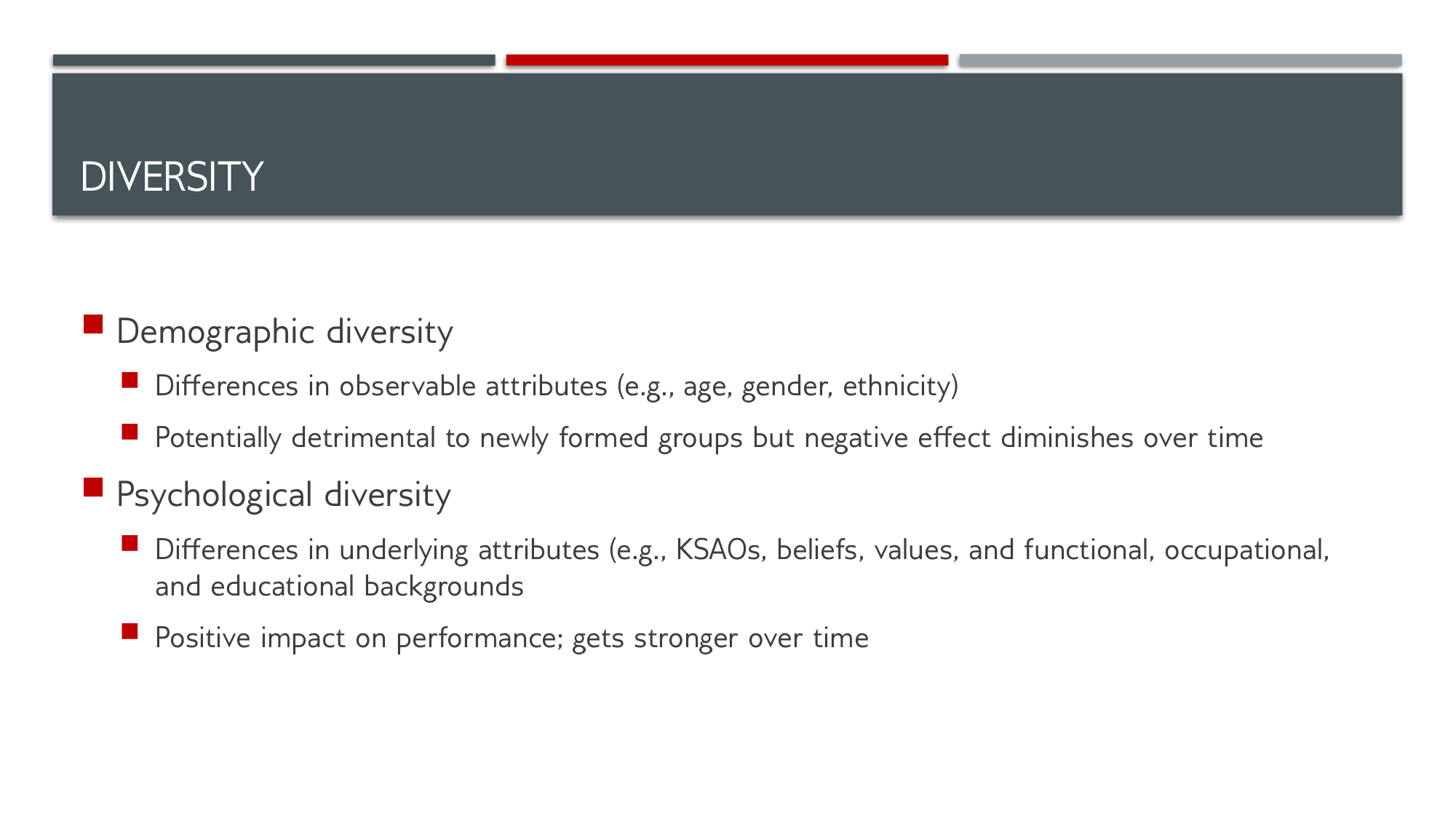

# Diversity
Demographic diversity
Differences in observable attributes (e.g., age, gender, ethnicity)
Potentially detrimental to newly formed groups but negative effect diminishes over time
Psychological diversity
Differences in underlying attributes (e.g., KSAOs, beliefs, values, and functional, occupational, and educational backgrounds
Positive impact on performance; gets stronger over time